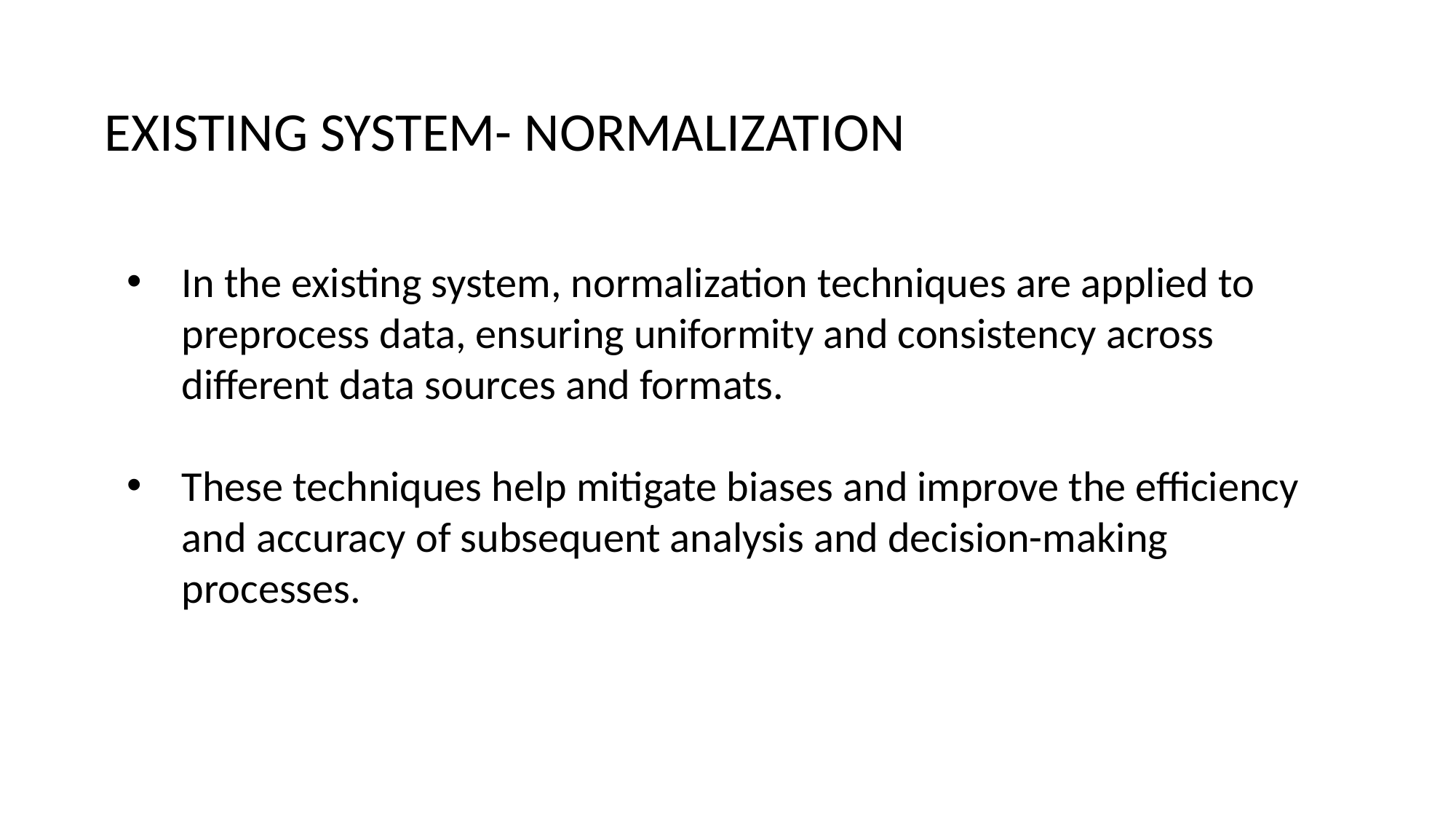

EXISTING SYSTEM- NORMALIZATION
In the existing system, normalization techniques are applied to preprocess data, ensuring uniformity and consistency across different data sources and formats.

These techniques help mitigate biases and improve the efficiency and accuracy of subsequent analysis and decision-making processes.